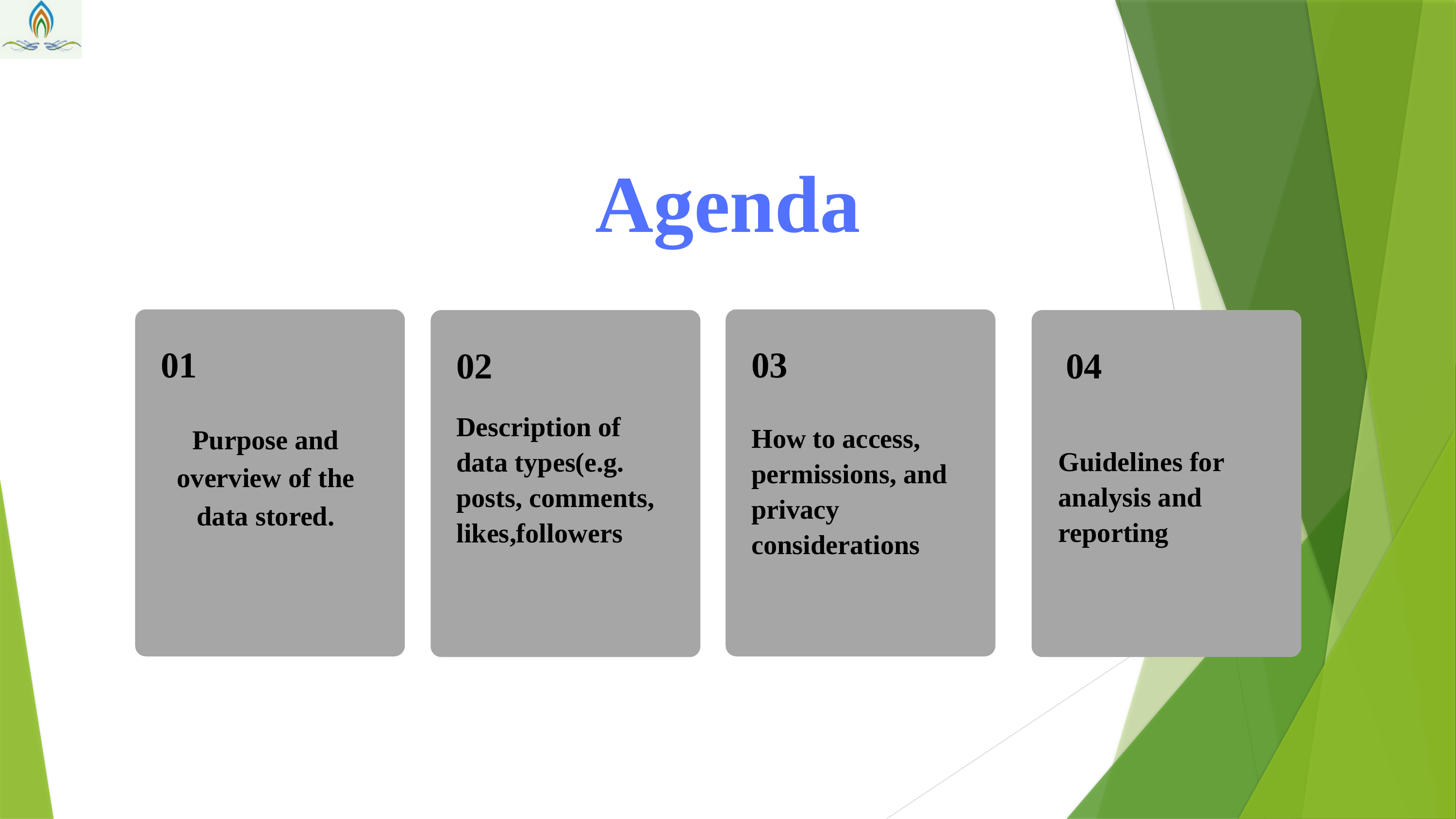

Agenda

01
Purpose and
overview of the data stored.

03
How to access, permissions, and privacy considerations

Description of data types(e.g. posts, comments, likes,followers
02

Guidelines for analysis and reporting
04